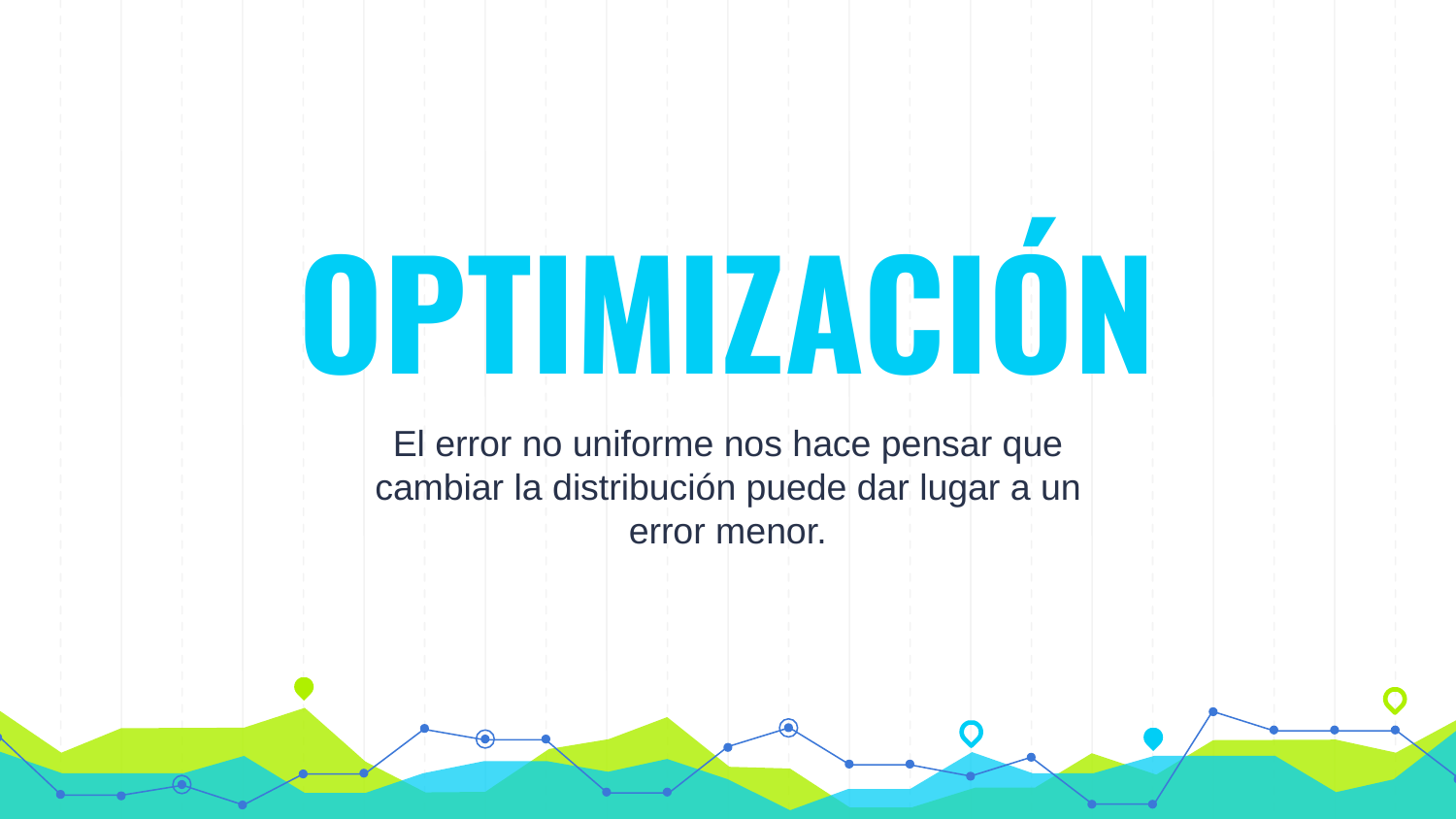

OPTIMIZACIÓN
El error no uniforme nos hace pensar que cambiar la distribución puede dar lugar a un error menor.